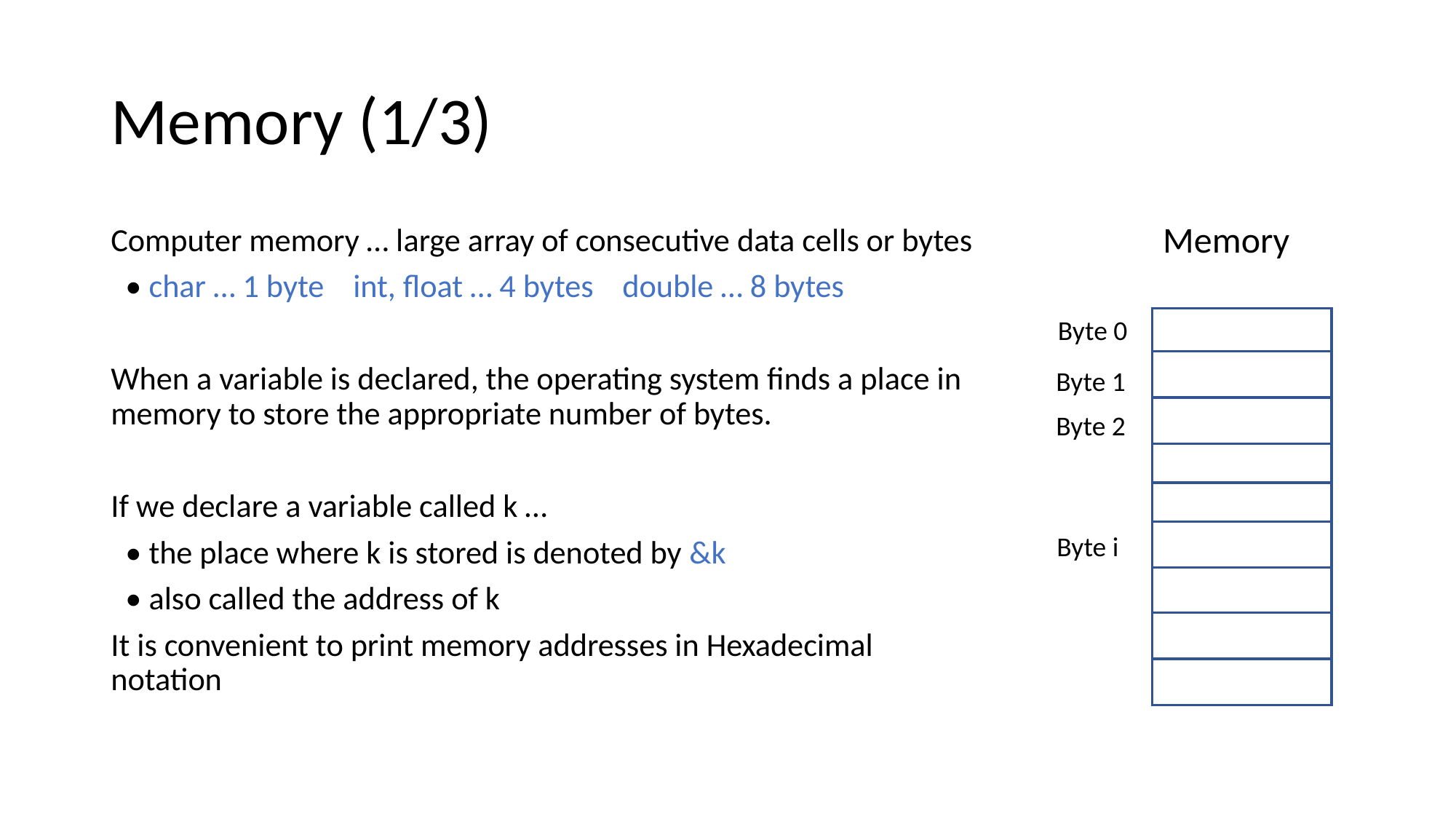

# Memory (1/3)
Memory
Computer memory … large array of consecutive data cells or bytes
  • char … 1 byte    int, float … 4 bytes    double … 8 bytes

When a variable is declared, the operating system finds a place in memory to store the appropriate number of bytes.

If we declare a variable called k …
  • the place where k is stored is denoted by &k
  • also called the address of k
It is convenient to print memory addresses in Hexadecimal notation

Byte 0

Byte 1

Byte 2

Byte i